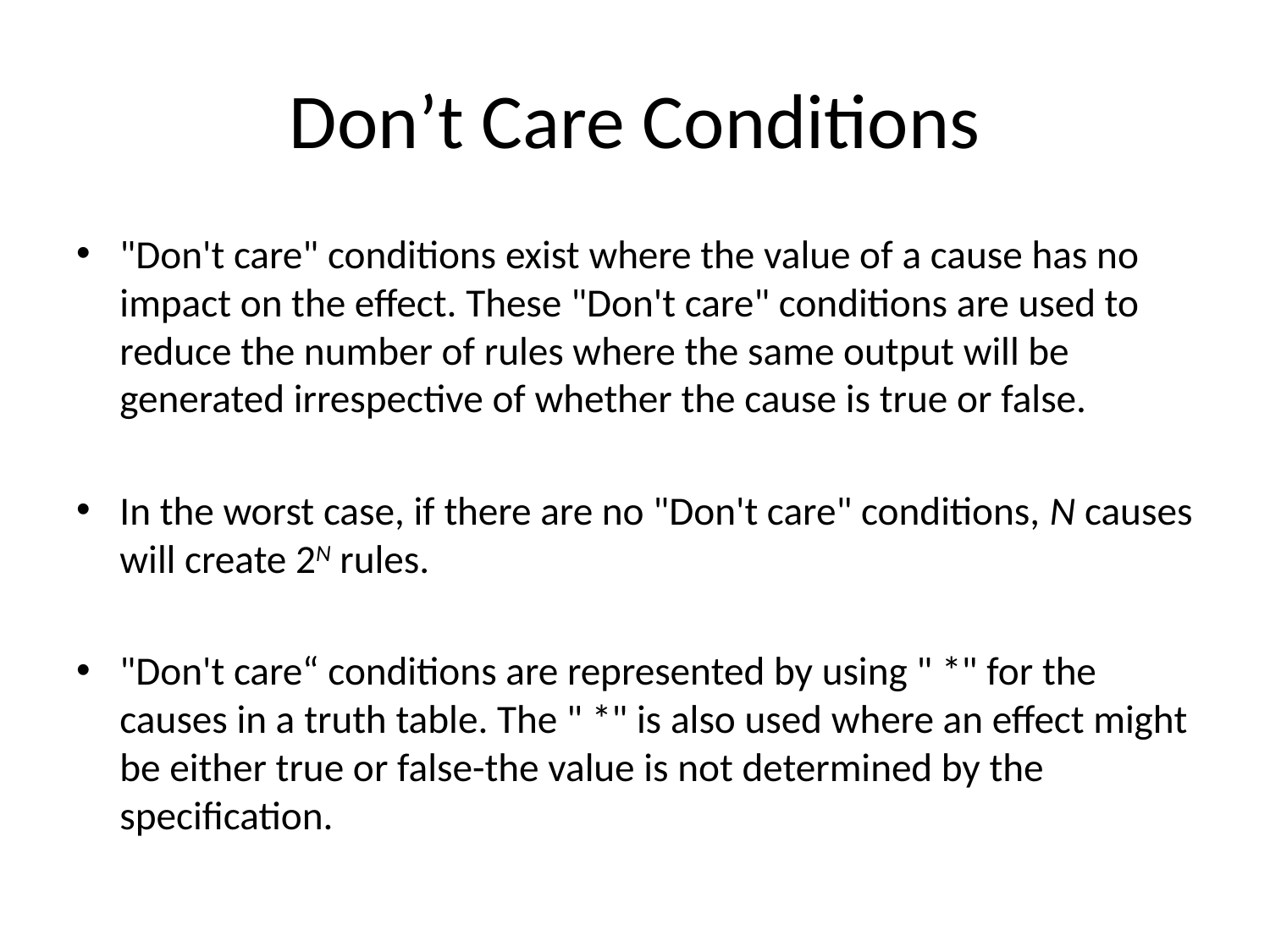

# Don’t Care Conditions
"Don't care" conditions exist where the value of a cause has no impact on the effect. These "Don't care" conditions are used to reduce the number of rules where the same output will be generated irrespective of whether the cause is true or false.

In the worst case, if there are no "Don't care" conditions, N causes will create 2N rules.

"Don't care“ conditions are represented by using " *" for the causes in a truth table. The " *" is also used where an effect might be either true or false-the value is not determined by the specification.